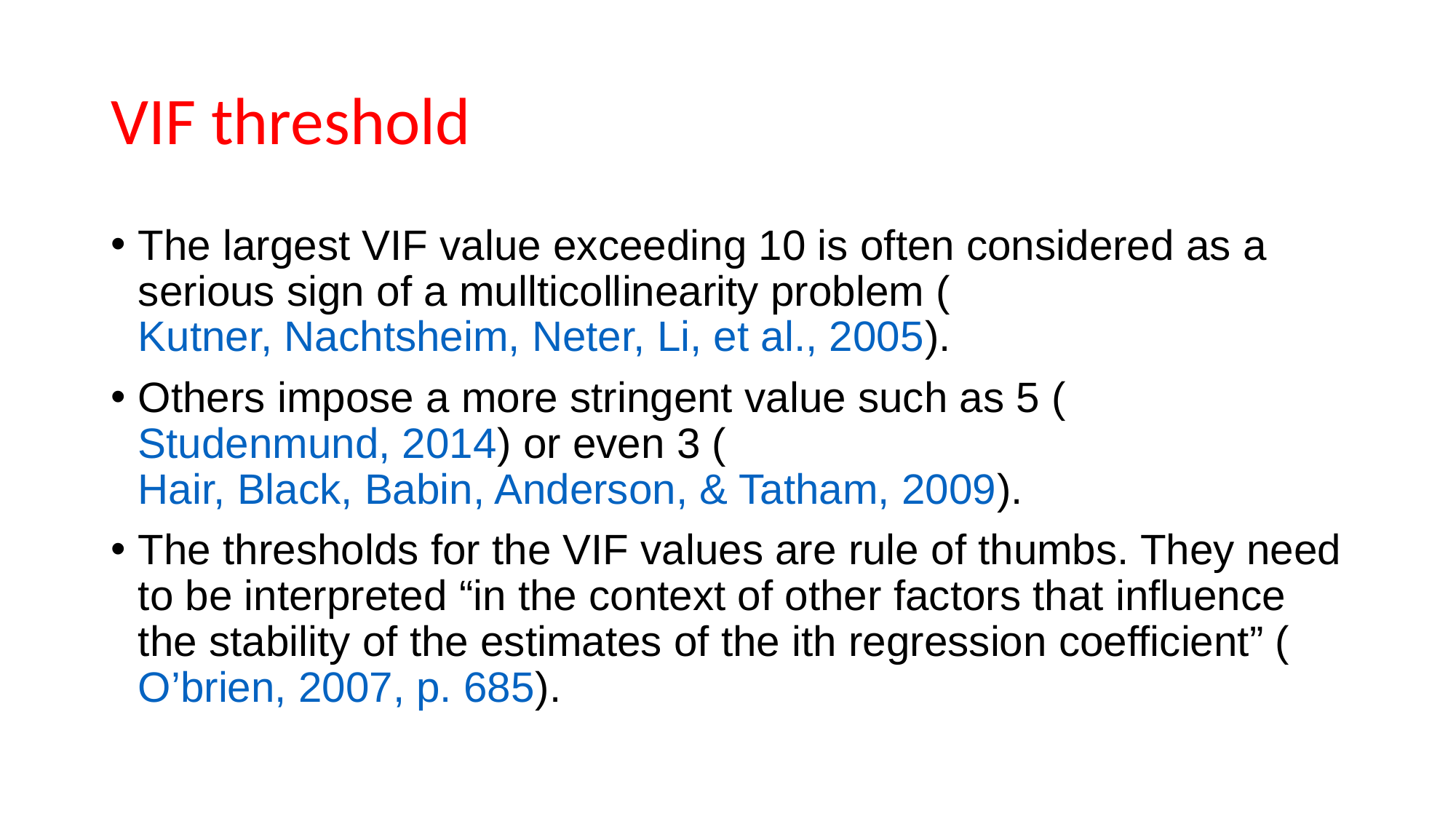

# VIF threshold
The largest VIF value exceeding 10 is often considered as a serious sign of a mullticollinearity problem (Kutner, Nachtsheim, Neter, Li, et al., 2005).
Others impose a more stringent value such as 5 (Studenmund, 2014) or even 3 (Hair, Black, Babin, Anderson, & Tatham, 2009).
The thresholds for the VIF values are rule of thumbs. They need to be interpreted “in the context of other factors that influence the stability of the estimates of the ith regression coefficient” (O’brien, 2007, p. 685).